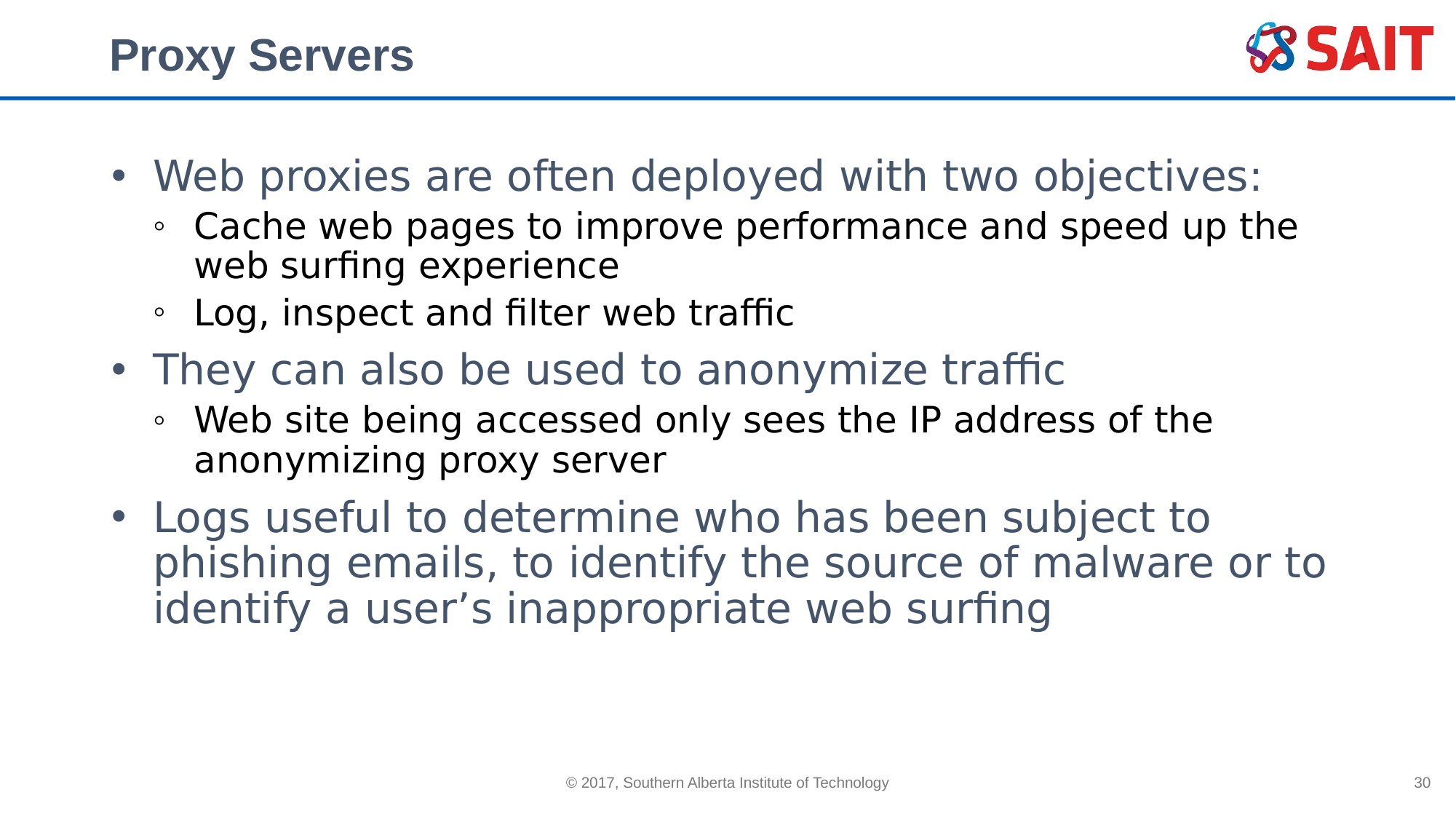

# Proxy Servers
Web proxies are often deployed with two objectives:
Cache web pages to improve performance and speed up the web surfing experience
Log, inspect and filter web traffic
They can also be used to anonymize traffic
Web site being accessed only sees the IP address of the anonymizing proxy server
Logs useful to determine who has been subject to phishing emails, to identify the source of malware or to identify a user’s inappropriate web surfing